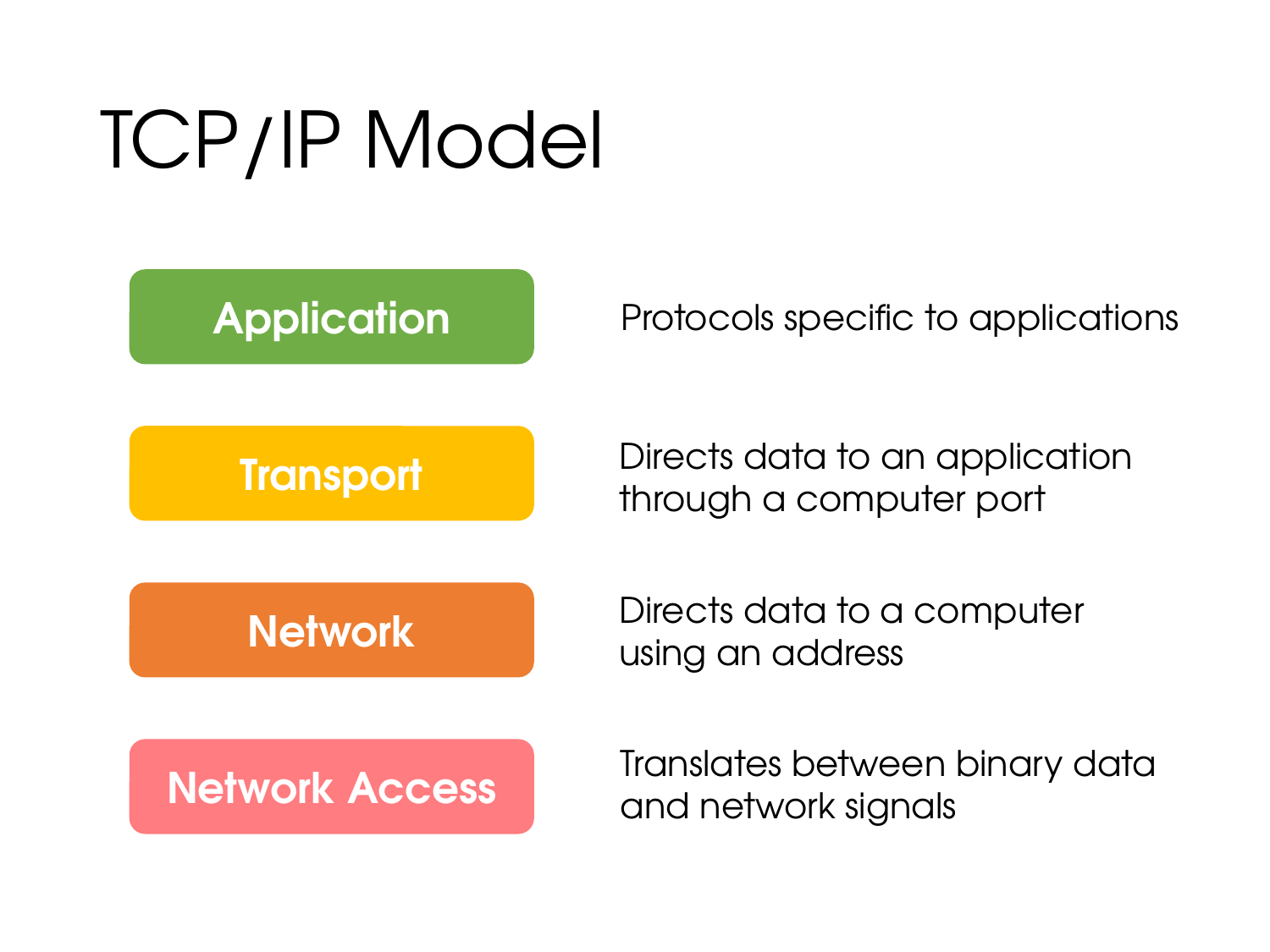

# TCP/IP Model
Application
Protocols specific to applications
Transport
Directs data to an application
through a computer port
Directs data to a computer
using an address
Network
Translates between binary data
and network signals
Network Access